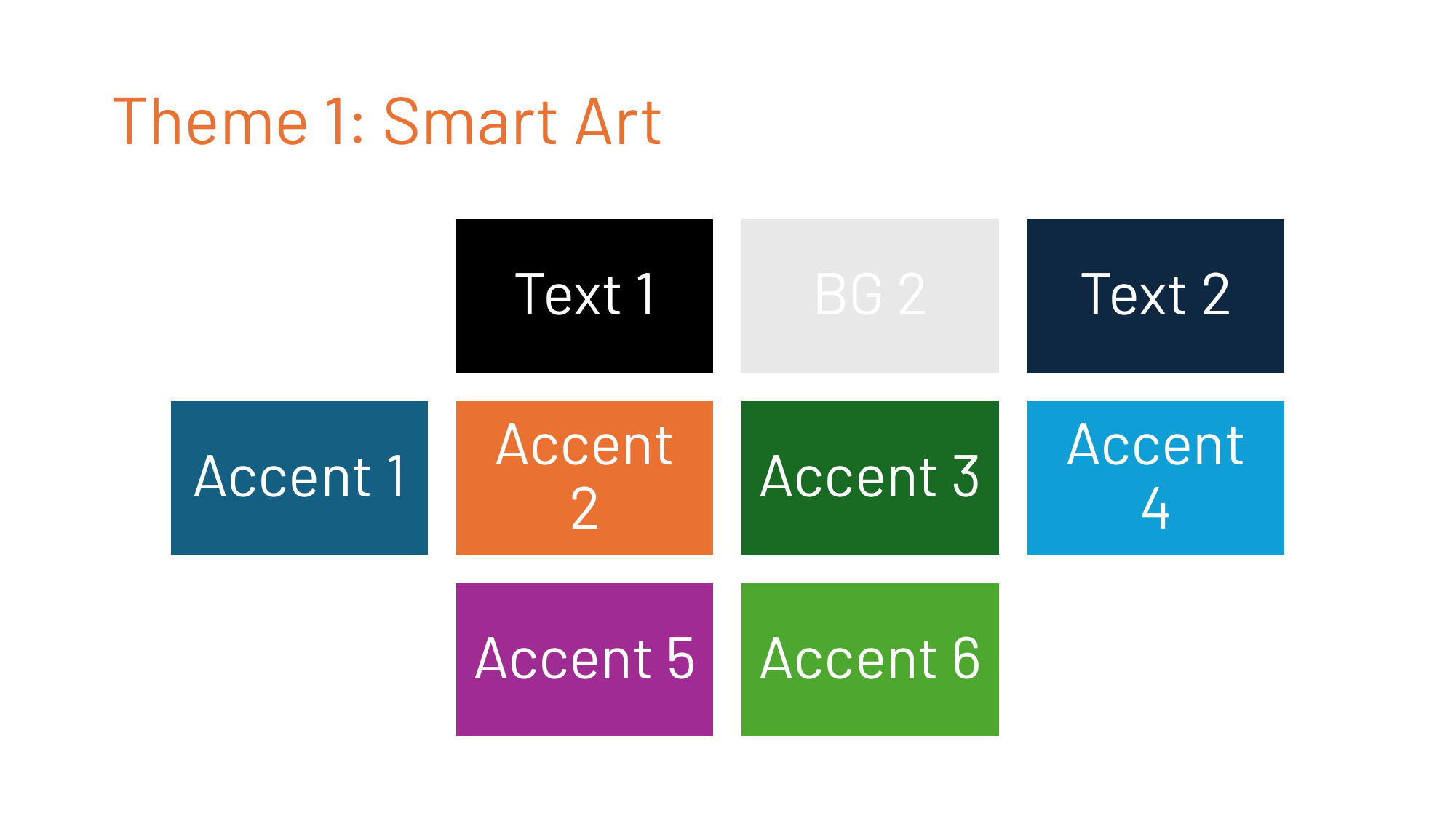

# Theme 1: Smart Art
BG 1
Text 1
BG 2
Text 2
Accent 1
Accent 2
Accent 3
Accent 4
Accent 5
Accent 6